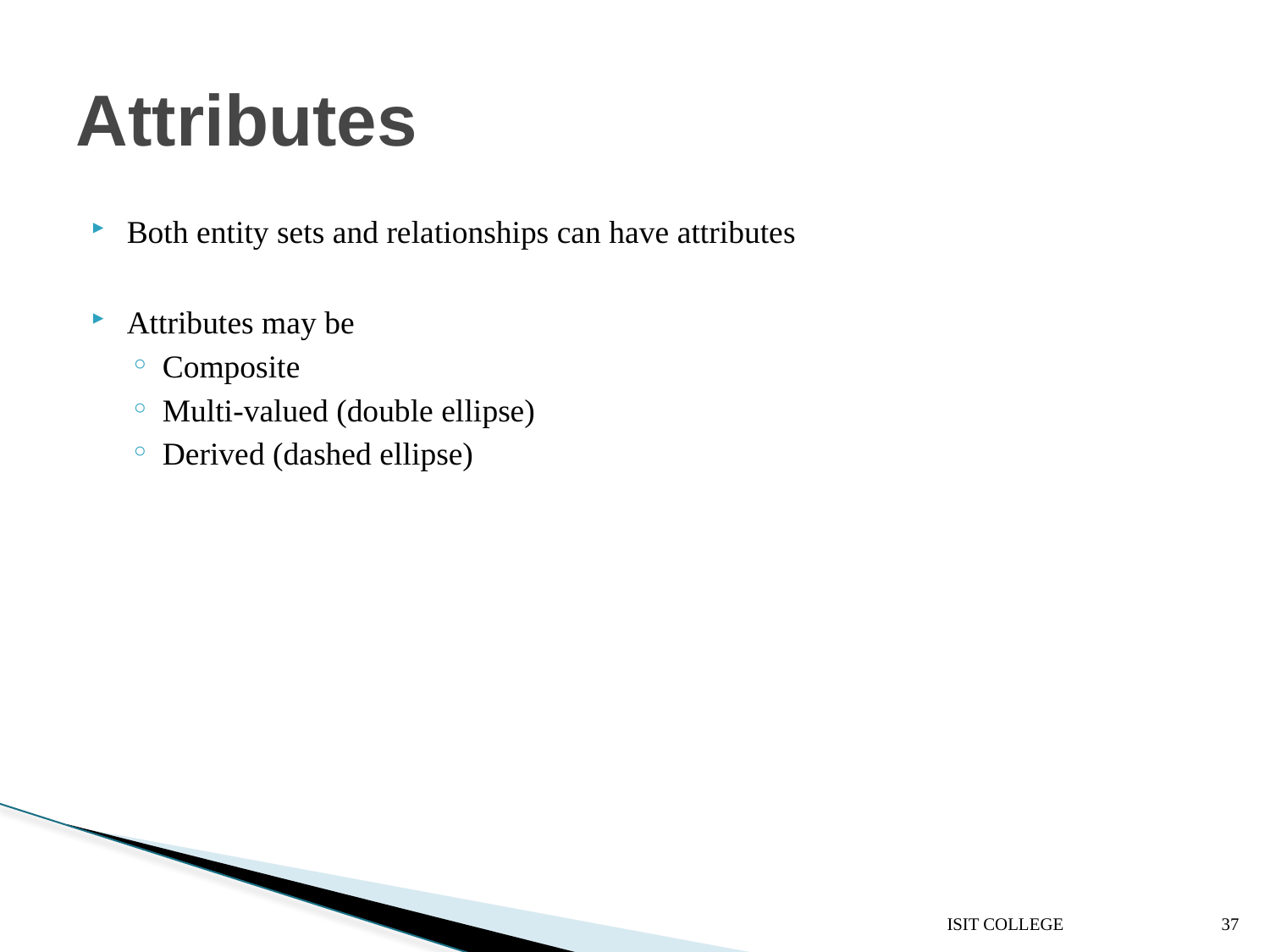

# Attributes
Both entity sets and relationships can have attributes

Attributes may be
Composite
Multi-valued (double ellipse)
Derived (dashed ellipse)

ISIT COLLEGE
37